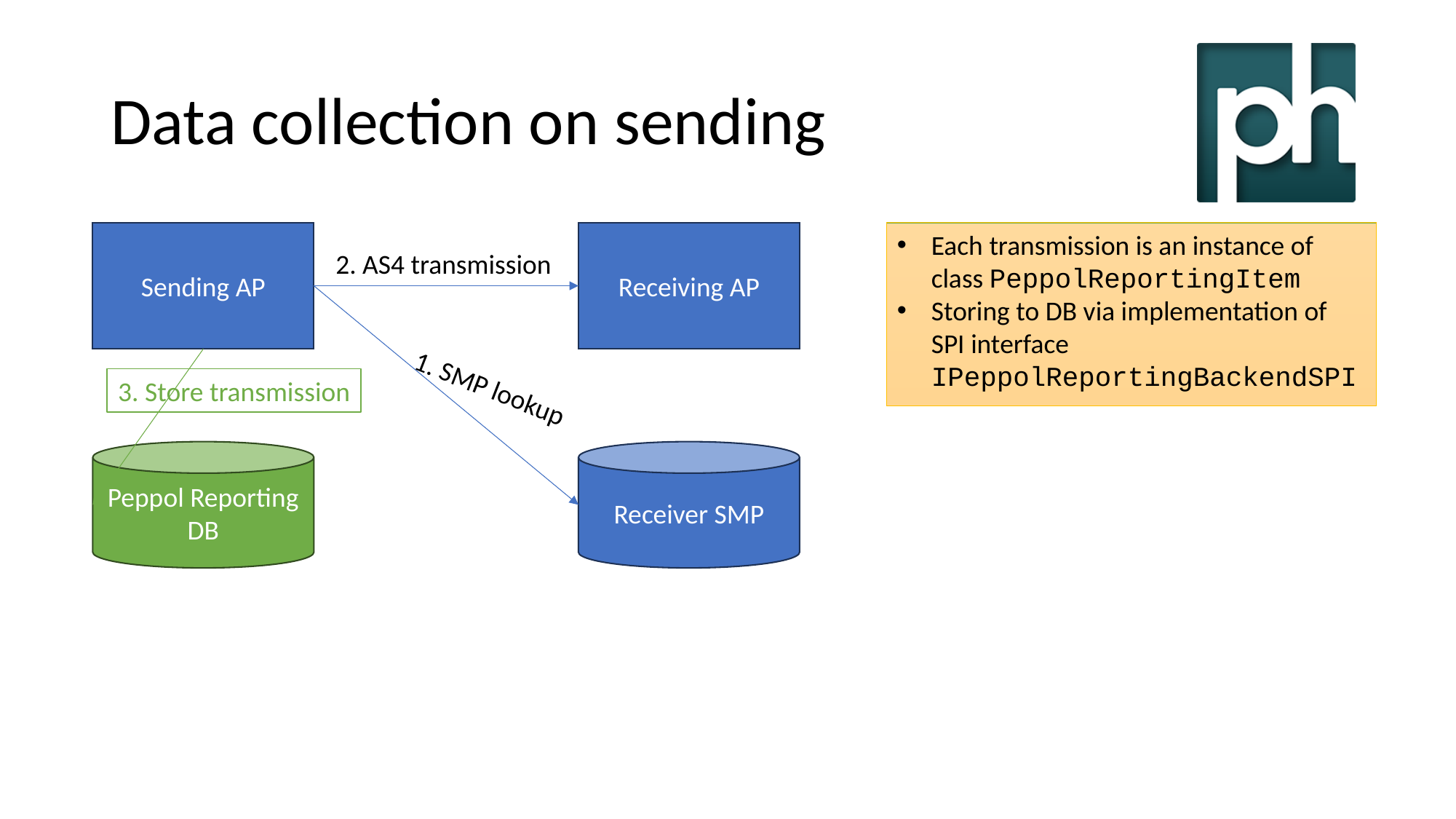

# Data collection on sending
Sending AP
Receiving AP
Each transmission is an instance of class PeppolReportingItem
Storing to DB via implementation of SPI interface IPeppolReportingBackendSPI
2. AS4 transmission
1. SMP lookup
3. Store transmission
Peppol Reporting DB
Receiver SMP